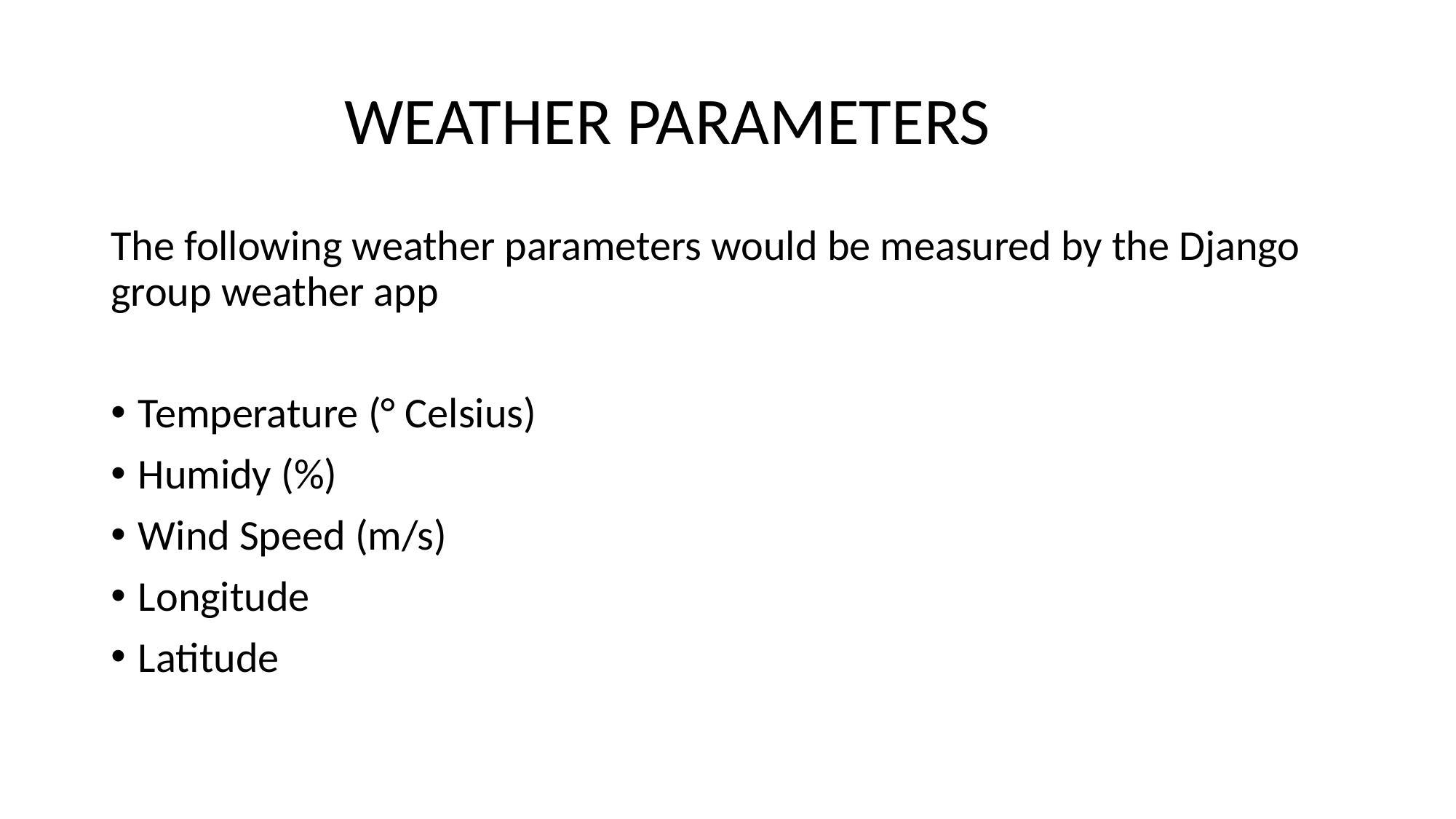

# WEATHER PARAMETERS
The following weather parameters would be measured by the Django group weather app

Temperature (° Celsius)
Humidy (%)
Wind Speed (m/s)
Longitude
Latitude